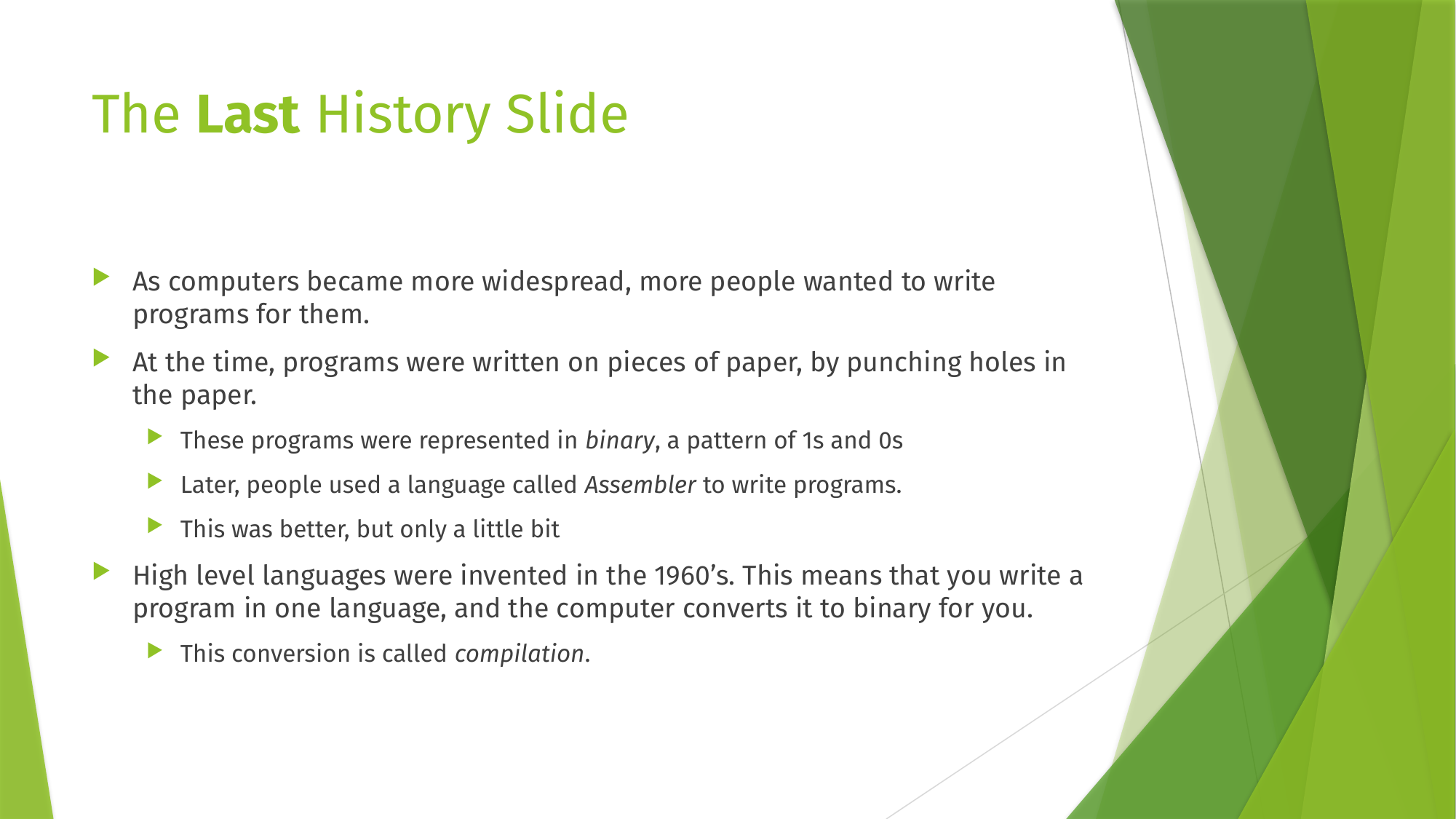

# The Last History Slide
As computers became more widespread, more people wanted to write programs for them.
At the time, programs were written on pieces of paper, by punching holes in the paper.
These programs were represented in binary, a pattern of 1s and 0s
Later, people used a language called Assembler to write programs.
This was better, but only a little bit
High level languages were invented in the 1960’s. This means that you write a program in one language, and the computer converts it to binary for you.
This conversion is called compilation.